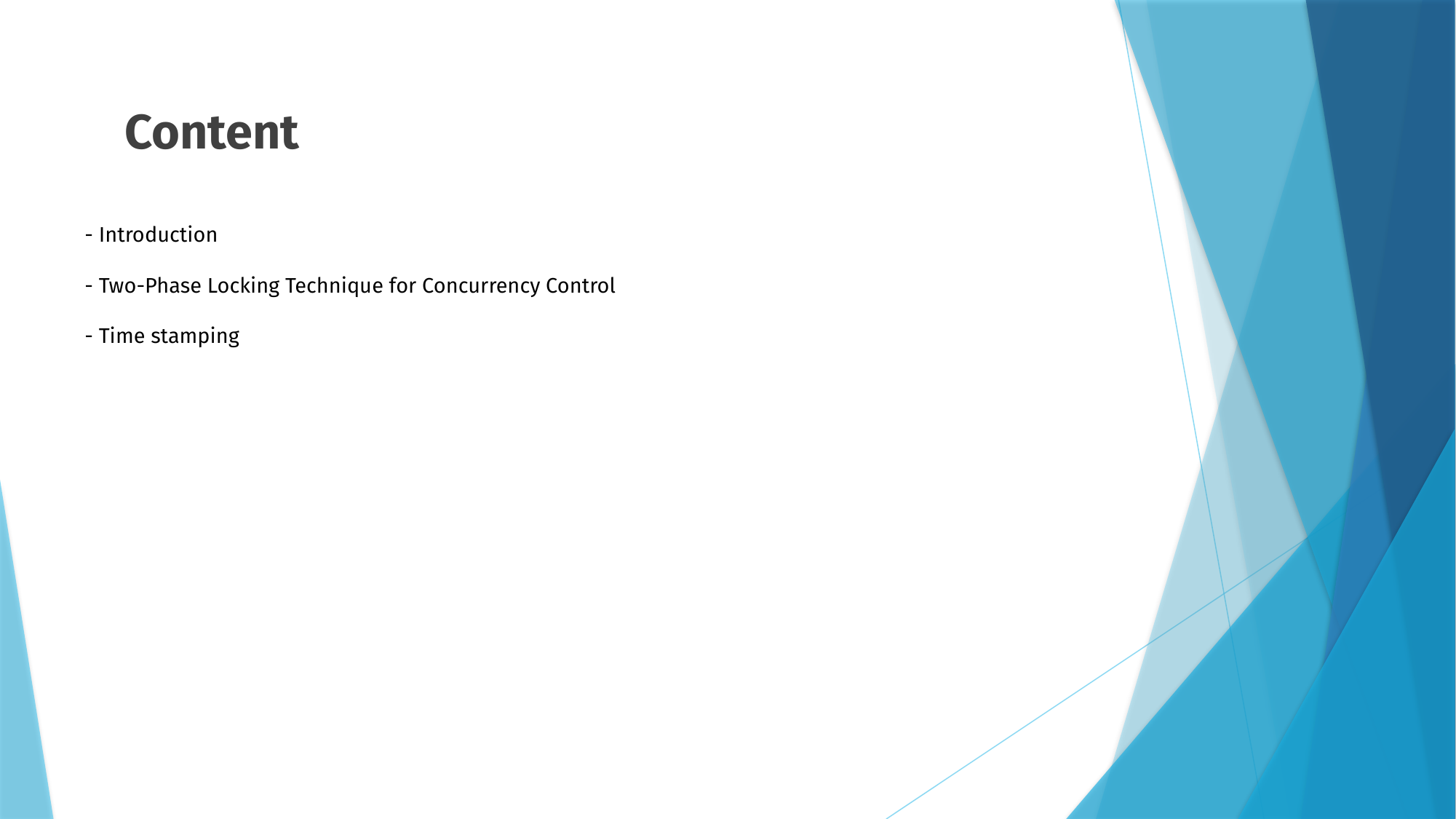

Content
# - Introduction - Two-Phase Locking Technique for Concurrency Control - Time stamping